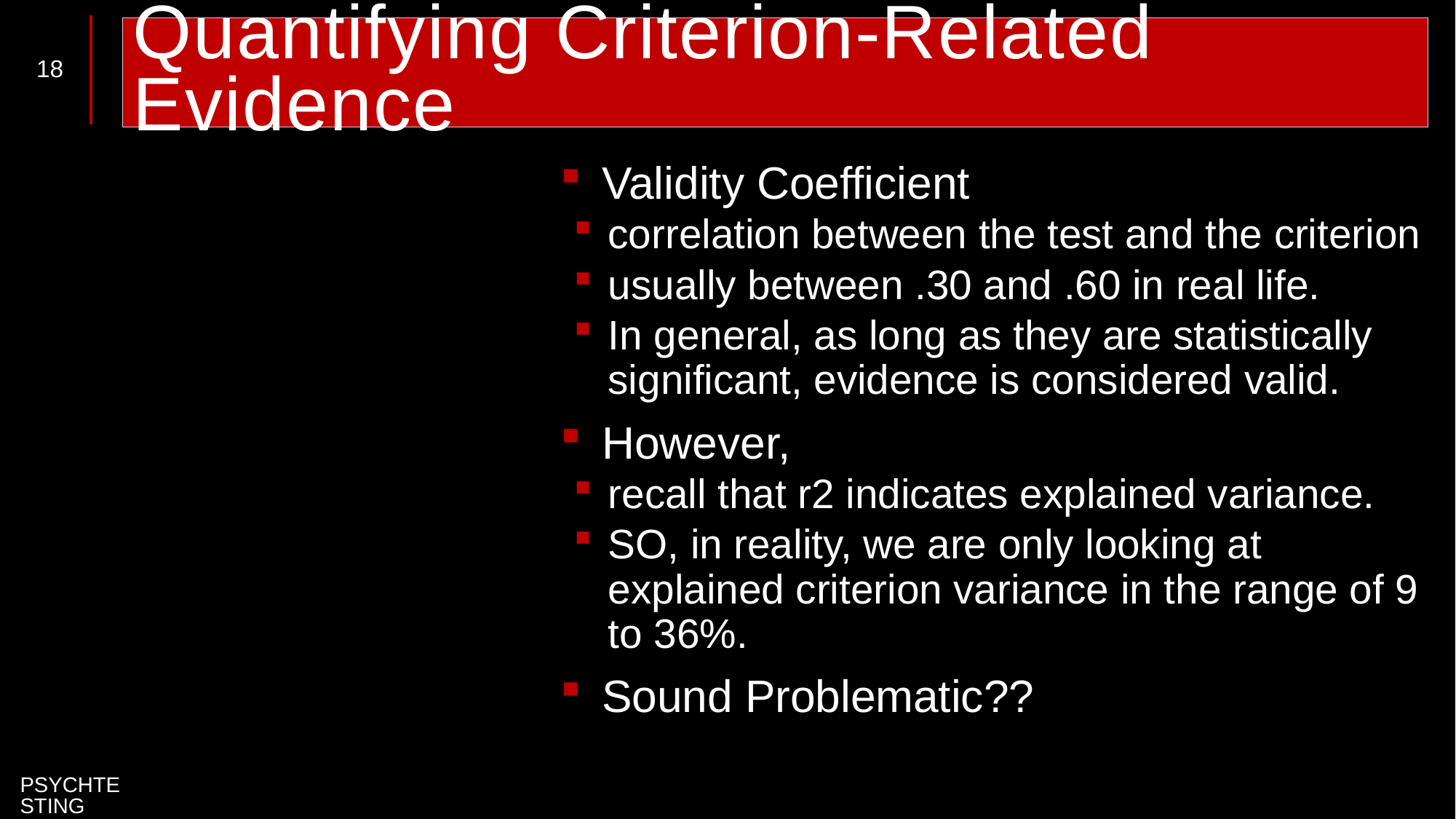

# Quantifying Criterion-Related Evidence
18
Validity Coefficient
correlation between the test and the criterion
usually between .30 and .60 in real life.
In general, as long as they are statistically significant, evidence is considered valid.
However,
recall that r2 indicates explained variance.
SO, in reality, we are only looking at explained criterion variance in the range of 9 to 36%.
Sound Problematic??

PsychTesting